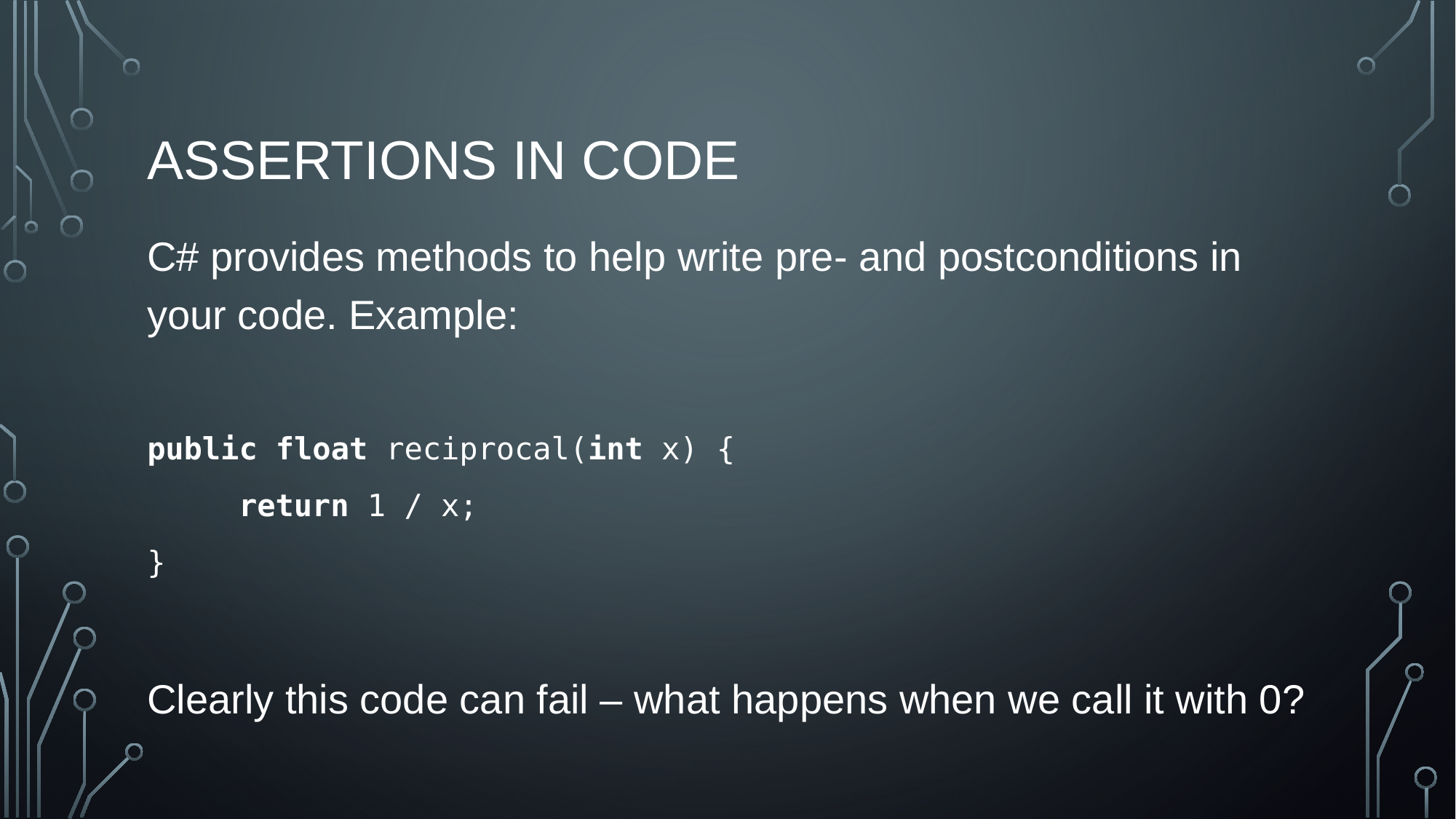

# Assertions in code
C# provides methods to help write pre- and postconditions in your code. Example:

public float reciprocal(int x) {
	return 1 / x;
}

Clearly this code can fail – what happens when we call it with 0?